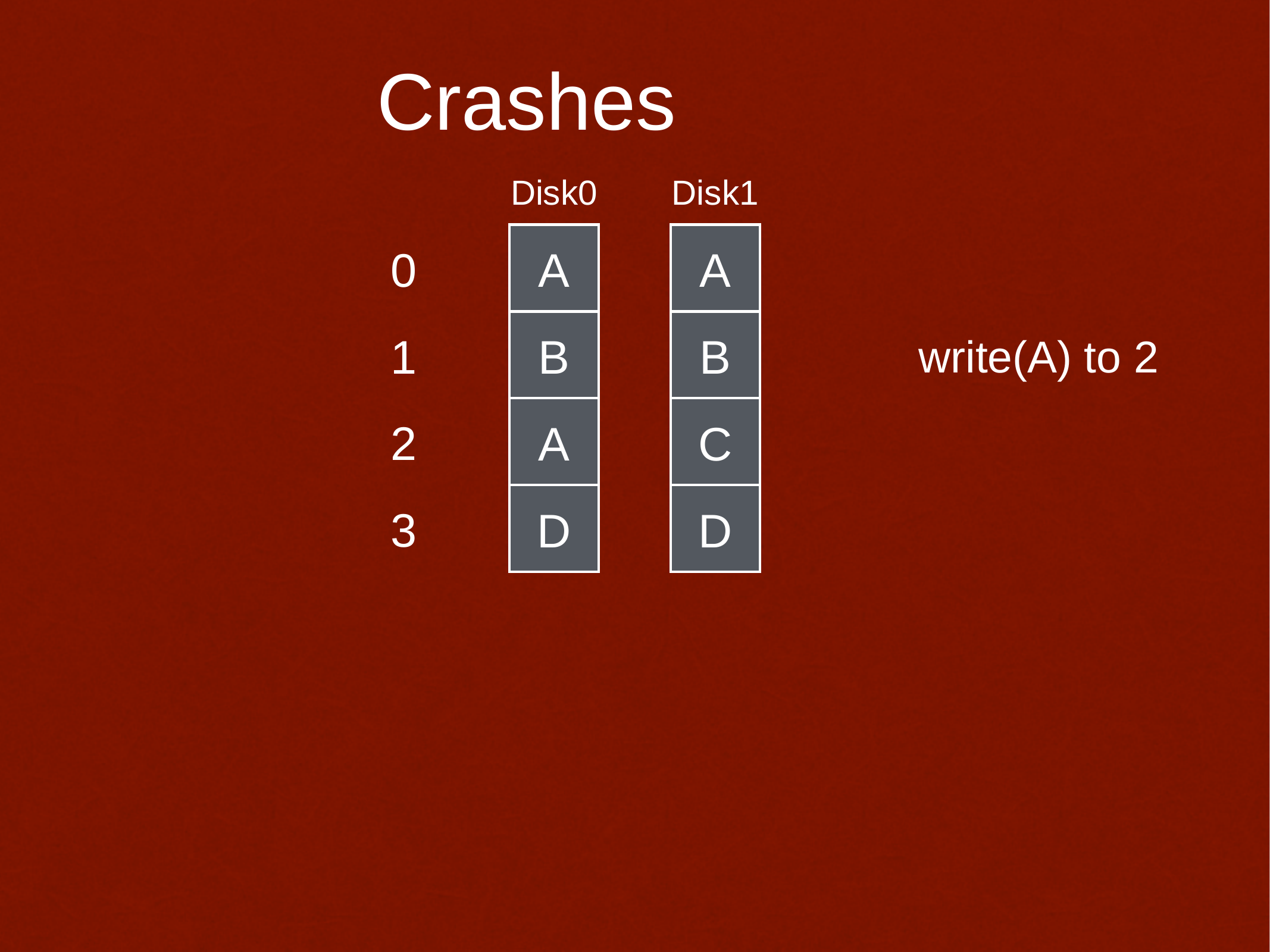

Crashes
Disk0
Disk1
A
A
0
B
B
1
write(A) to 2
A
C
2
D
D
3